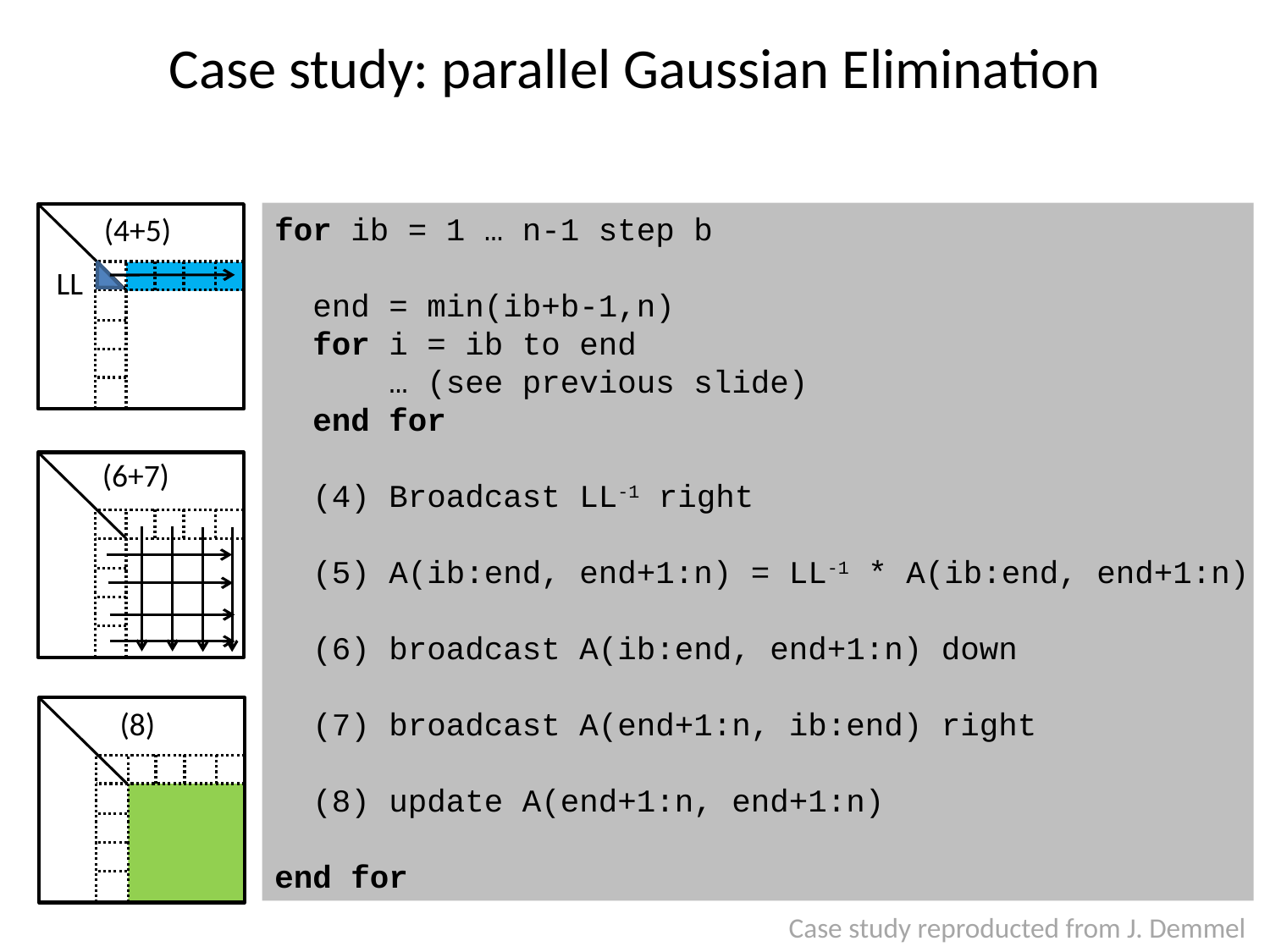

# Case study: parallel Gaussian Elimination
for ib = 1 … n-1 step b

  end = min(ib+b-1,n)
  for i = ib to end
      … (see previous slide)
  end for

  (4) Broadcast LL-1 right

  (5) A(ib:end, end+1:n) = LL-1 * A(ib:end, end+1:n)

  (6) broadcast A(ib:end, end+1:n) down

  (7) broadcast A(end+1:n, ib:end) right

  (8) update A(end+1:n, end+1:n)

end for
(4+5)

LL

(6+7)

(8)

Case study reproducted from J. Demmel